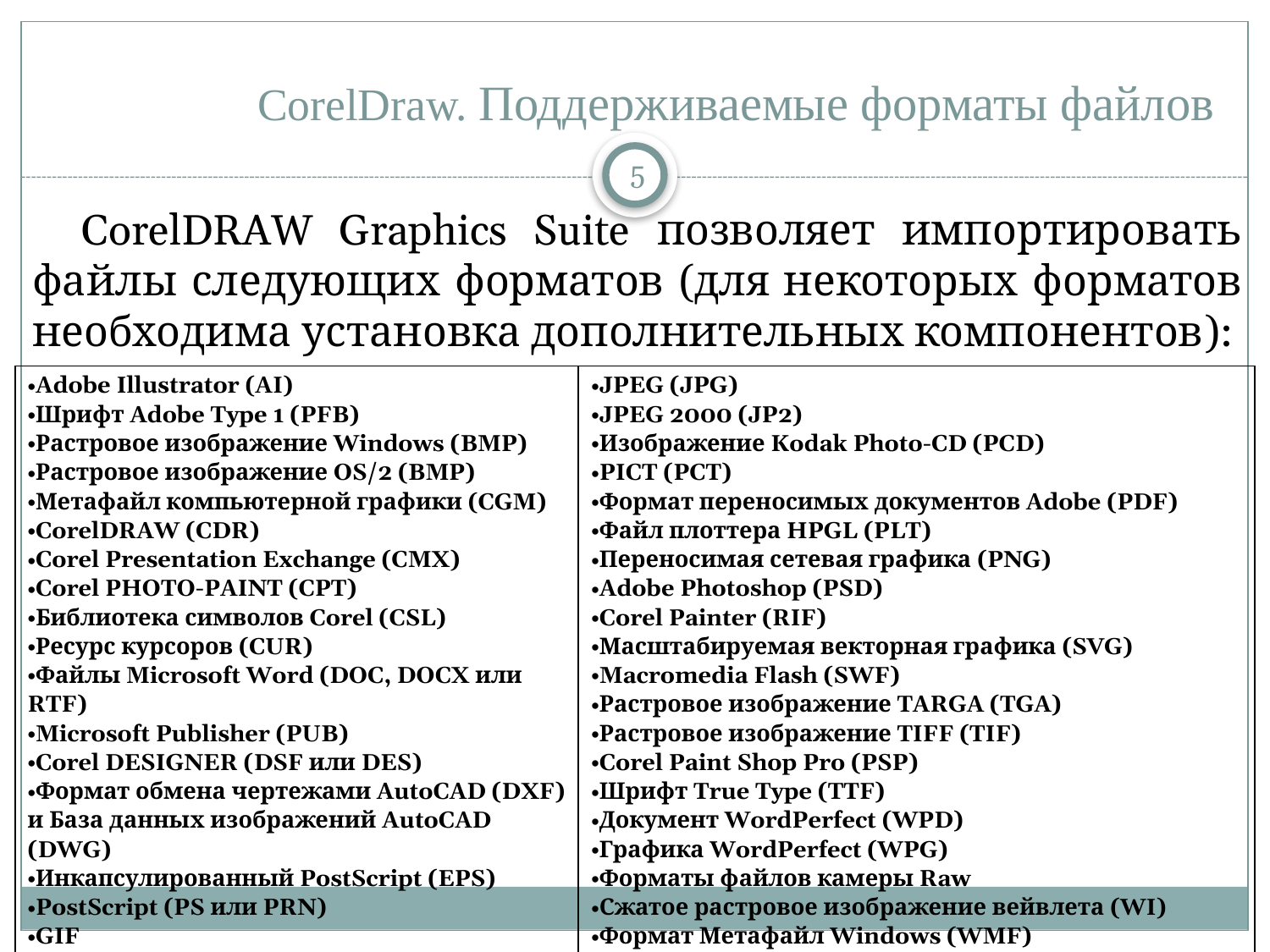

# CorelDraw. Поддерживаемые форматы файлов
5
CorelDRAW Graphics Suite позволяет импортировать файлы следующих форматов (для некоторых форматов необходима установка дополнительных компонентов):

| Adobe Illustrator (AI) Шрифт Adobe Type 1 (PFB) Растровое изображение Windows (BMP) Растровое изображение OS/2 (BMP) Метафайл компьютерной графики (CGM) CorelDRAW (CDR) Corel Presentation Exchange (CMX) Corel PHOTO-PAINT (CPT) Библиотека символов Corel (CSL) Ресурс курсоров (CUR) Файлы Microsoft Word (DOC, DOCX или RTF) Microsoft Publisher (PUB) Corel DESIGNER (DSF или DES) Формат обмена чертежами AutoCAD (DXF) и База данных изображений AutoCAD (DWG) Инкапсулированный PostScript (EPS) PostScript (PS или PRN) GIF HTML | JPEG (JPG) JPEG 2000 (JP2) Изображение Kodak Photo-CD (PCD) PICT (PCT) Формат переносимых документов Adobe (PDF) Файл плоттера HPGL (PLT) Переносимая сетевая графика (PNG) Adobe Photoshop (PSD) Corel Painter (RIF) Масштабируемая векторная графика (SVG) Macromedia Flash (SWF) Растровое изображение TARGA (TGA) Растровое изображение TIFF (TIF) Corel Paint Shop Pro (PSP) Шрифт True Type (TTF) Документ WordPerfect (WPD) Графика WordPerfect (WPG) Форматы файлов камеры Raw Сжатое растровое изображение вейвлета (WI) Формат Метафайл Windows (WMF) |
| --- | --- |